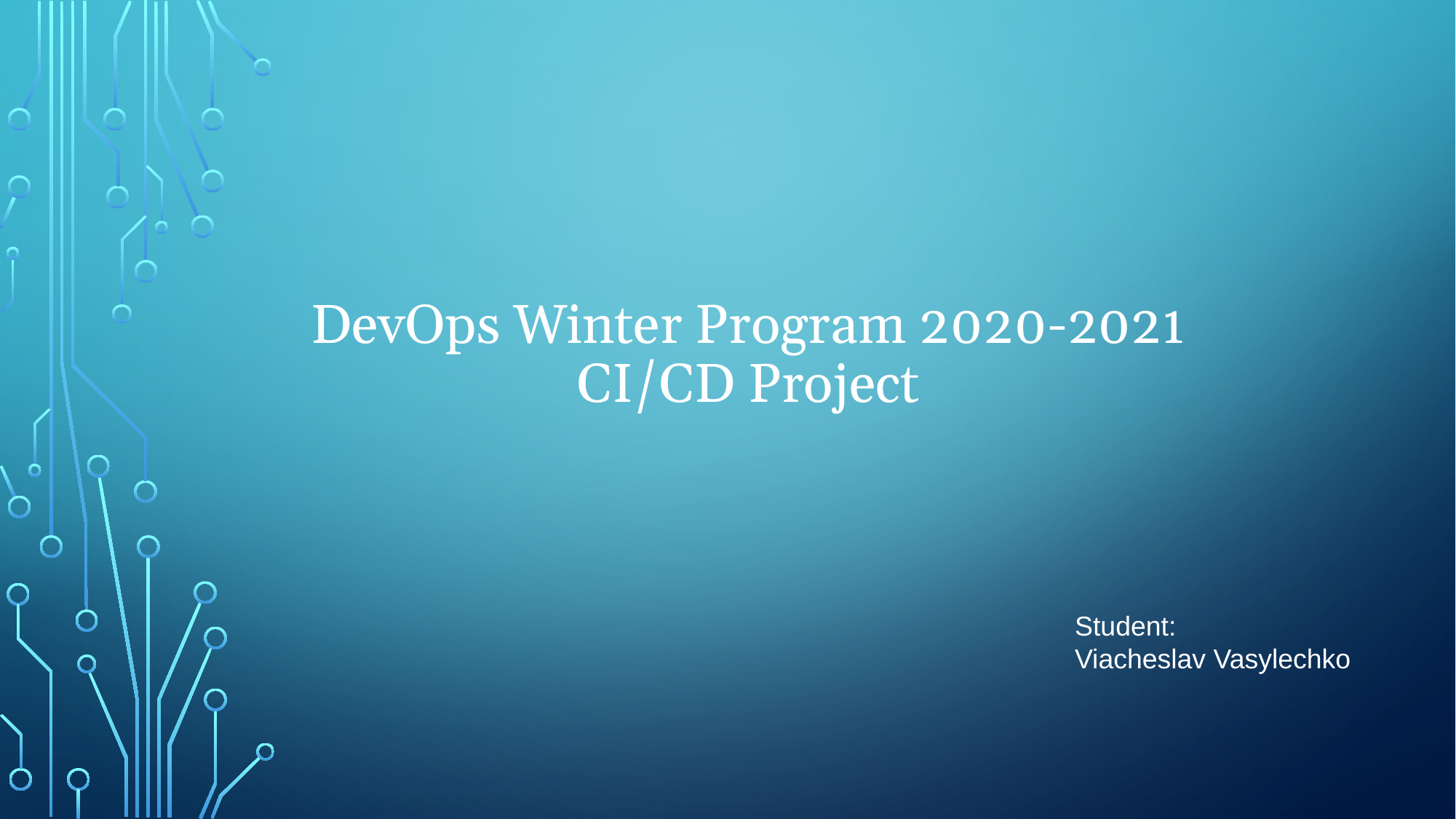

# DevOps Winter Program 2020-2021 CI/CD Project
Student:
Viacheslav Vasylechko